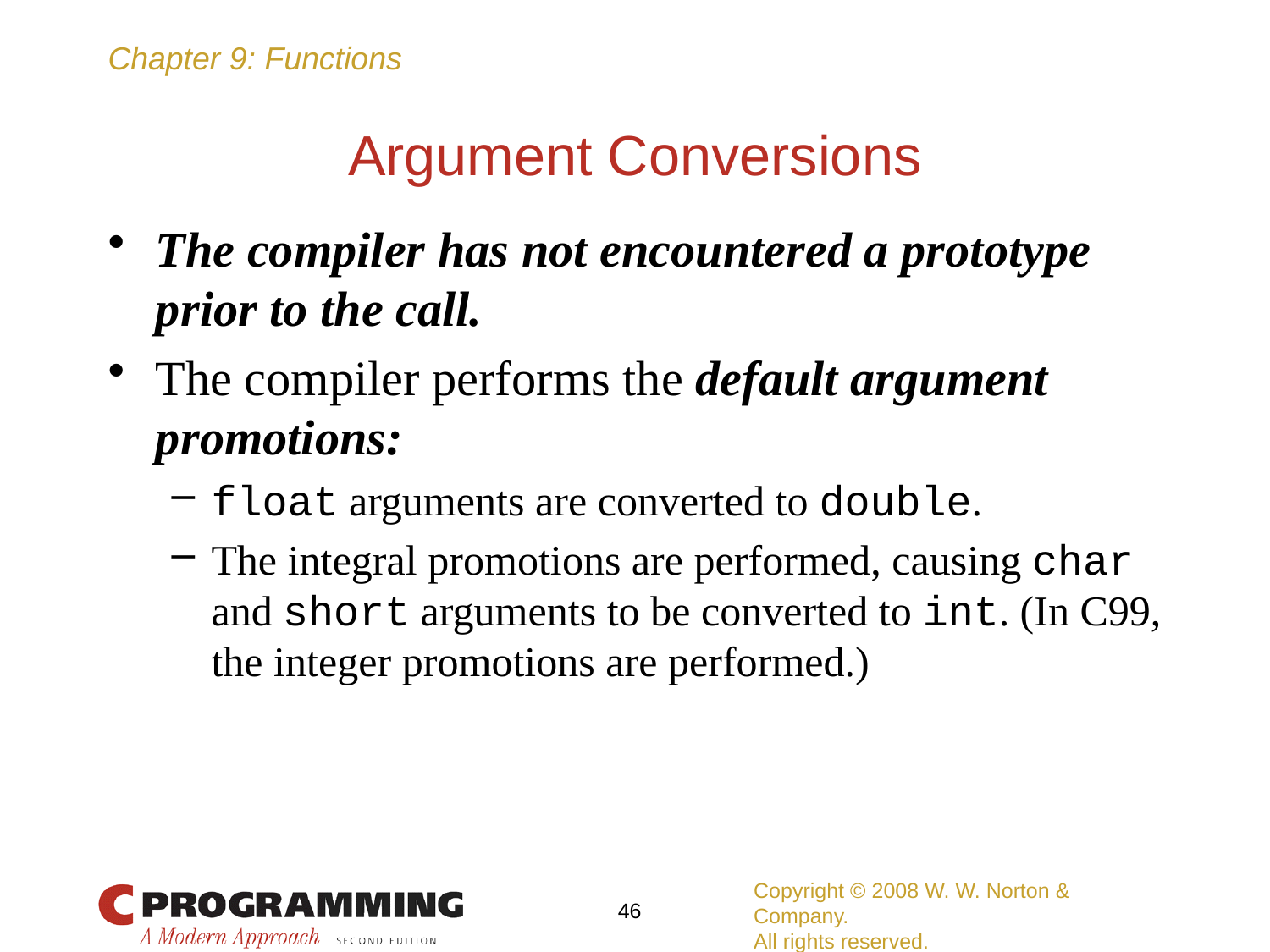

# Argument Conversions
The compiler has not encountered a prototype prior to the call.
The compiler performs the default argument promotions:
float arguments are converted to double.
The integral promotions are performed, causing char and short arguments to be converted to int. (In C99, the integer promotions are performed.)
Copyright © 2008 W. W. Norton & Company.
All rights reserved.
46